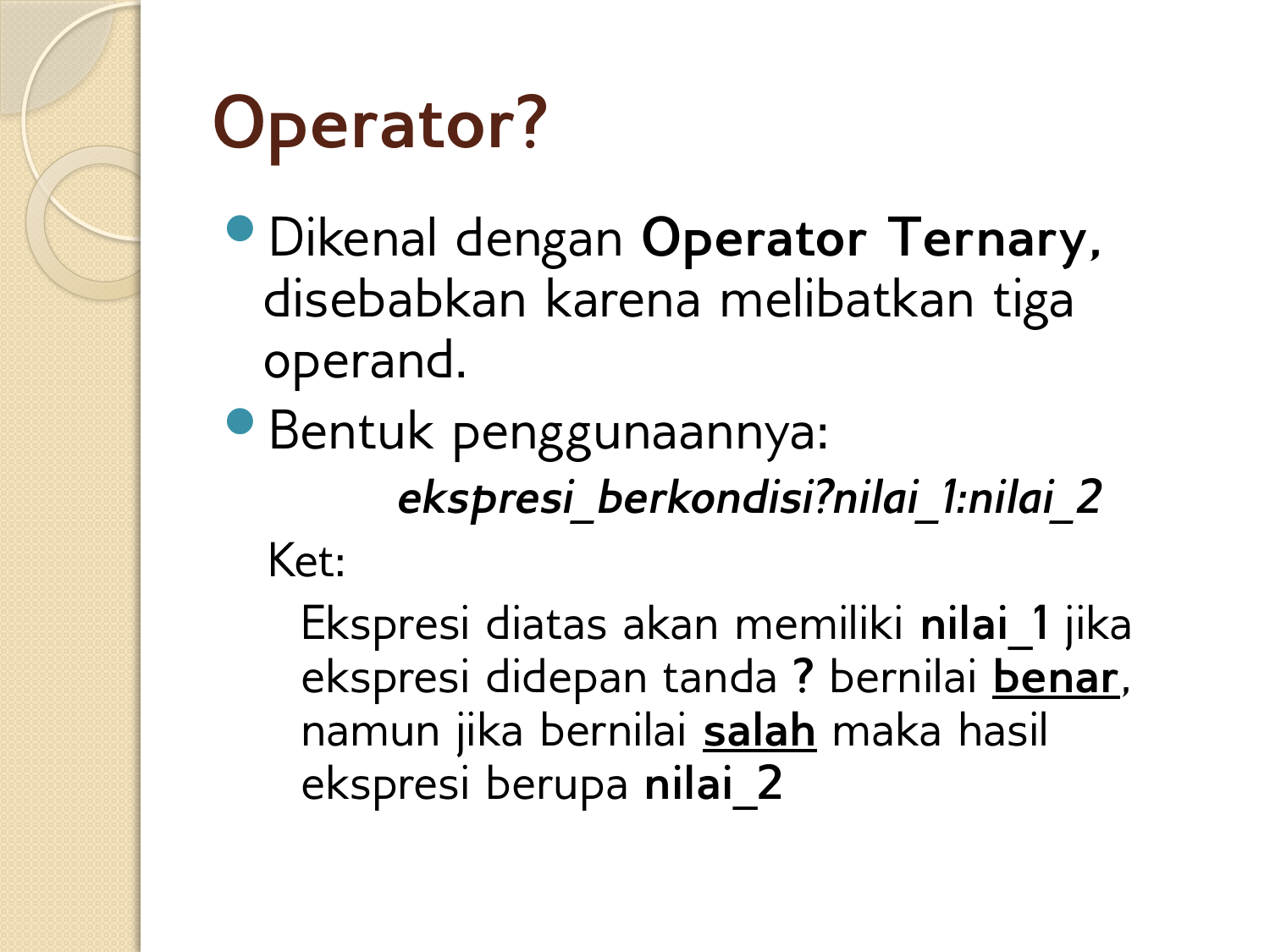

# Operator?
Dikenal dengan Operator Ternary, disebabkan karena melibatkan tiga operand.
Bentuk penggunaannya:
ekspresi_berkondisi?nilai_1:nilai_2
Ket:
	Ekspresi diatas akan memiliki nilai_1 jika ekspresi didepan tanda ? bernilai benar, namun jika bernilai salah maka hasil ekspresi berupa nilai_2